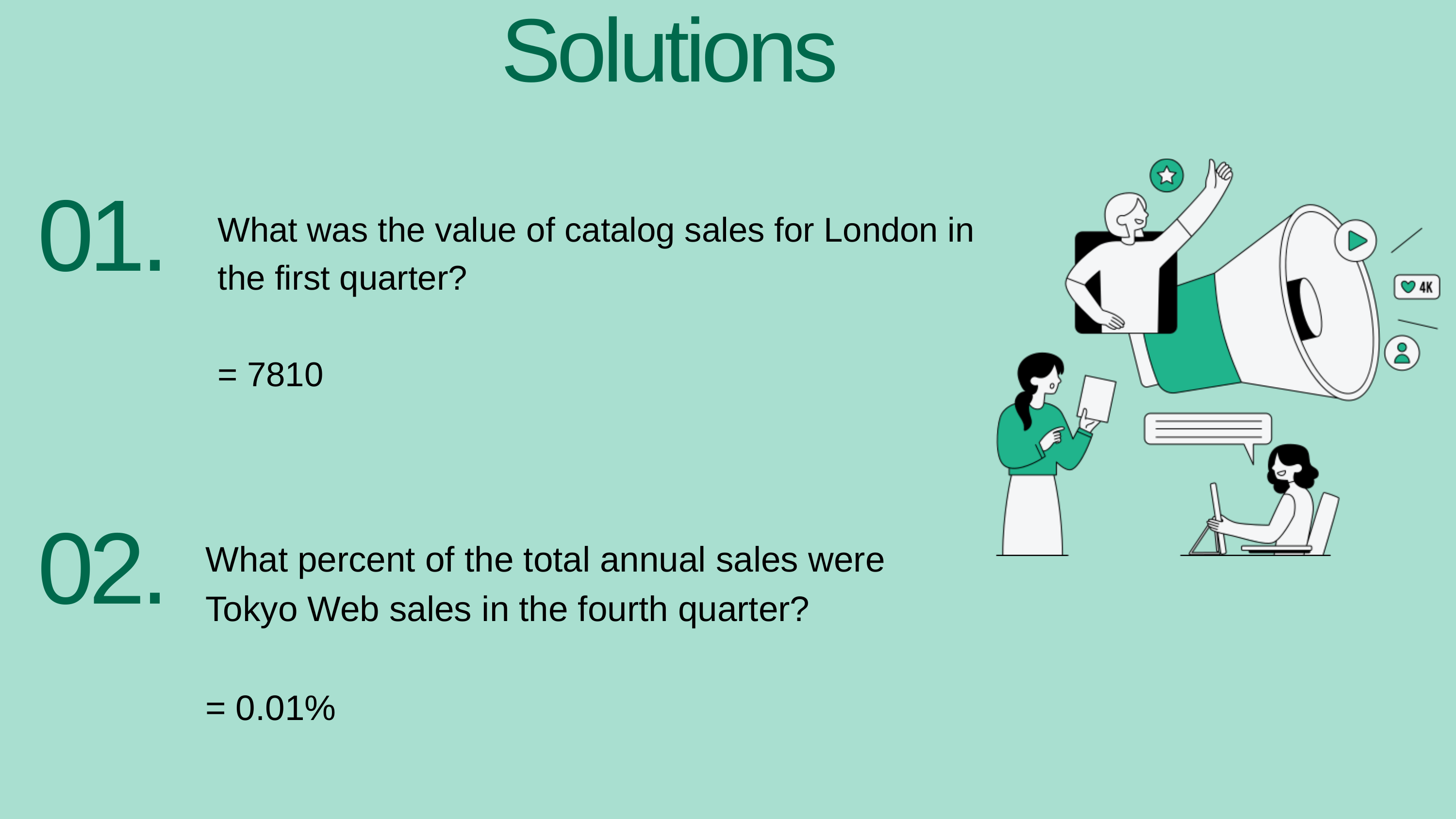

Solutions

01.
What was the value of catalog sales for London in the first quarter?

= 7810
What percent of the total annual sales were Tokyo Web sales in the fourth quarter?

= 0.01%

02.